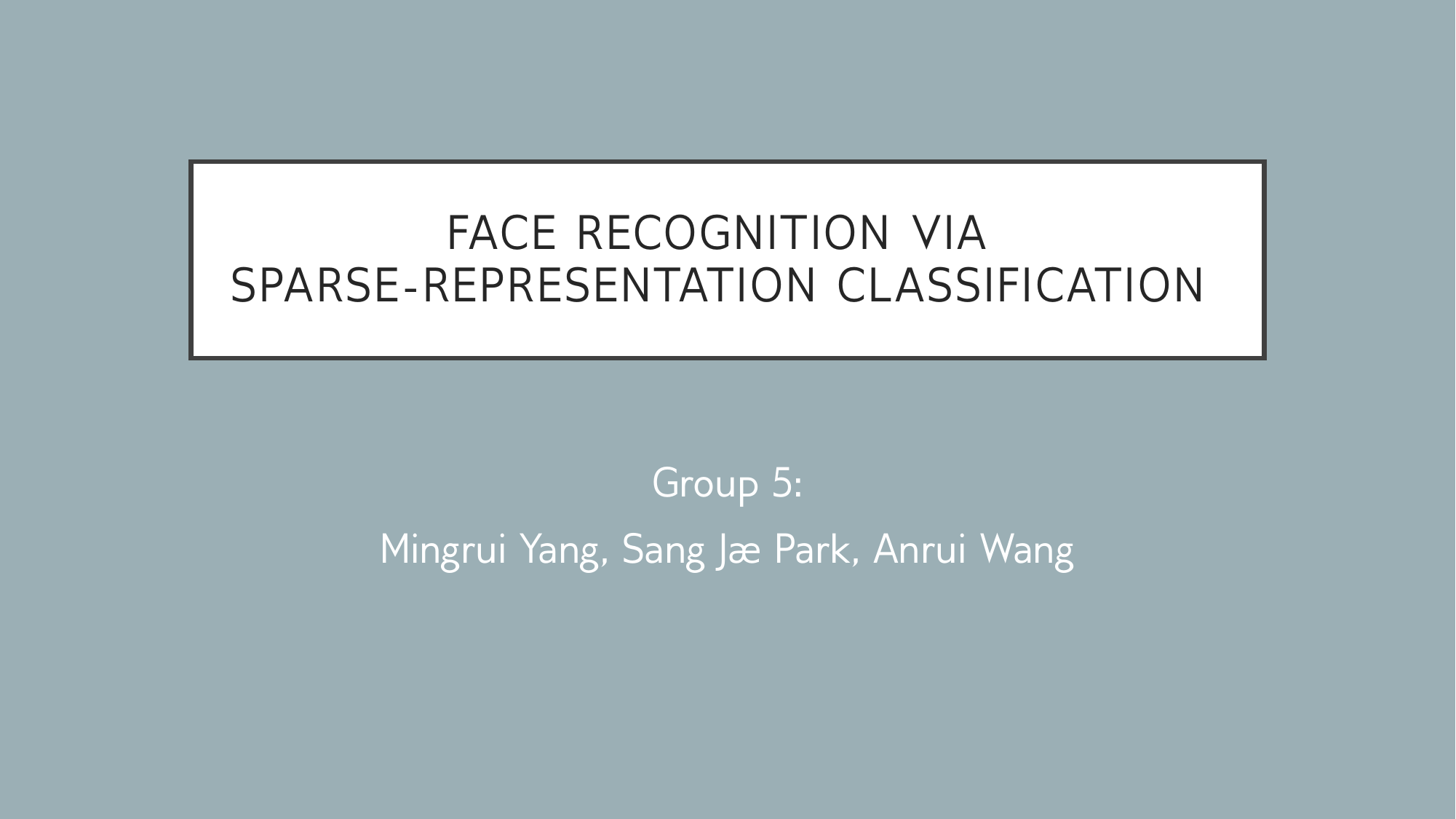

# Face Recognition Via Sparse-Representation Classification
Group 5:
Mingrui Yang, Sang Jae Park, Anrui Wang